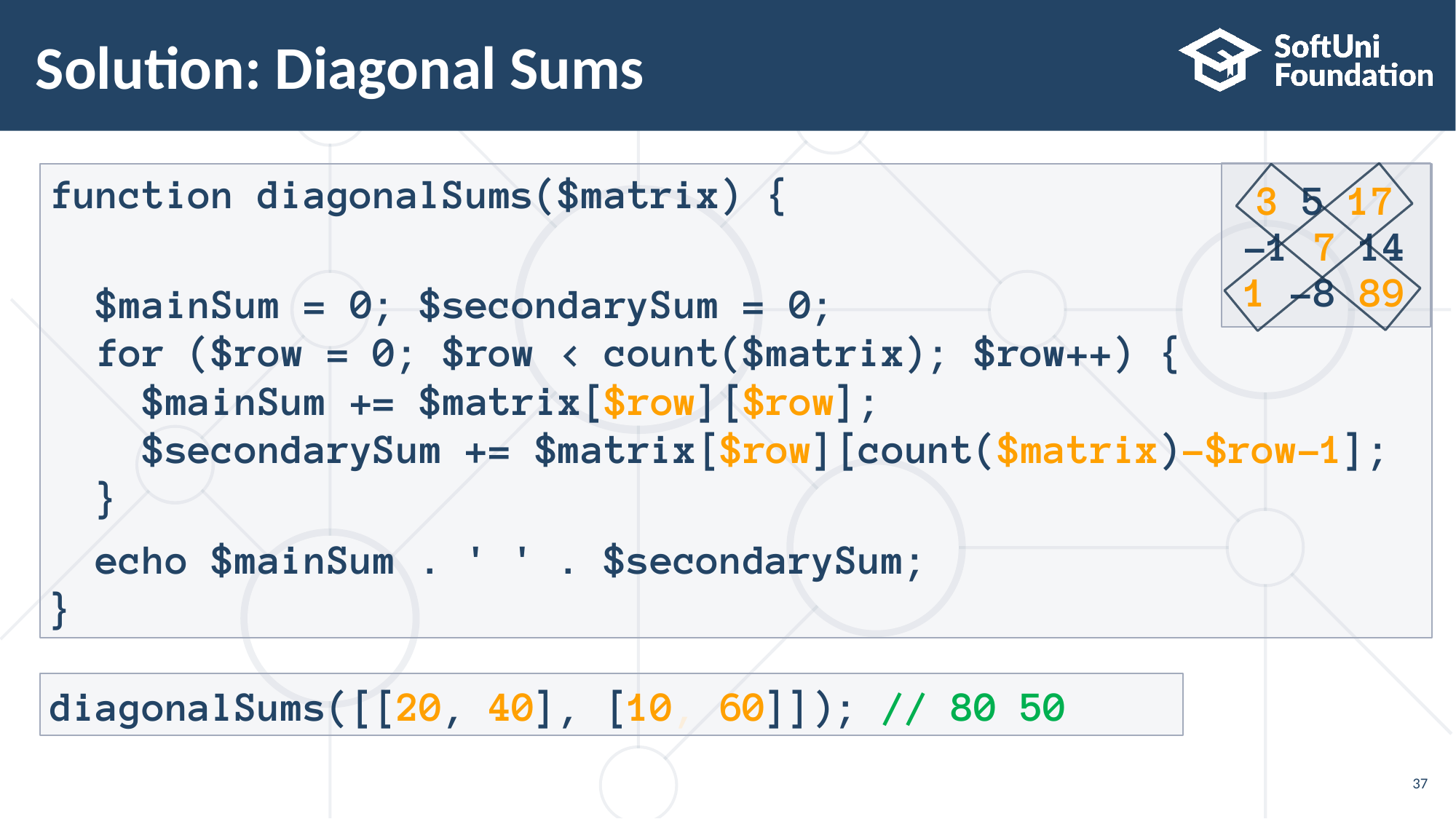

# Solution: Diagonal Sums
3 5 17
-1 7 14
1 -8 89
function diagonalSums($matrix) {

  $mainSum = 0; $secondarySum = 0;
  for ($row = 0; $row < count($matrix); $row++) {
    $mainSum += $matrix[$row][$row];
    $secondarySum += $matrix[$row][count($matrix)-$row-1];
  }
  echo $mainSum . ' ' . $secondarySum;
}

diagonalSums([[20, 40], [10, 60]]); // 80 50
37